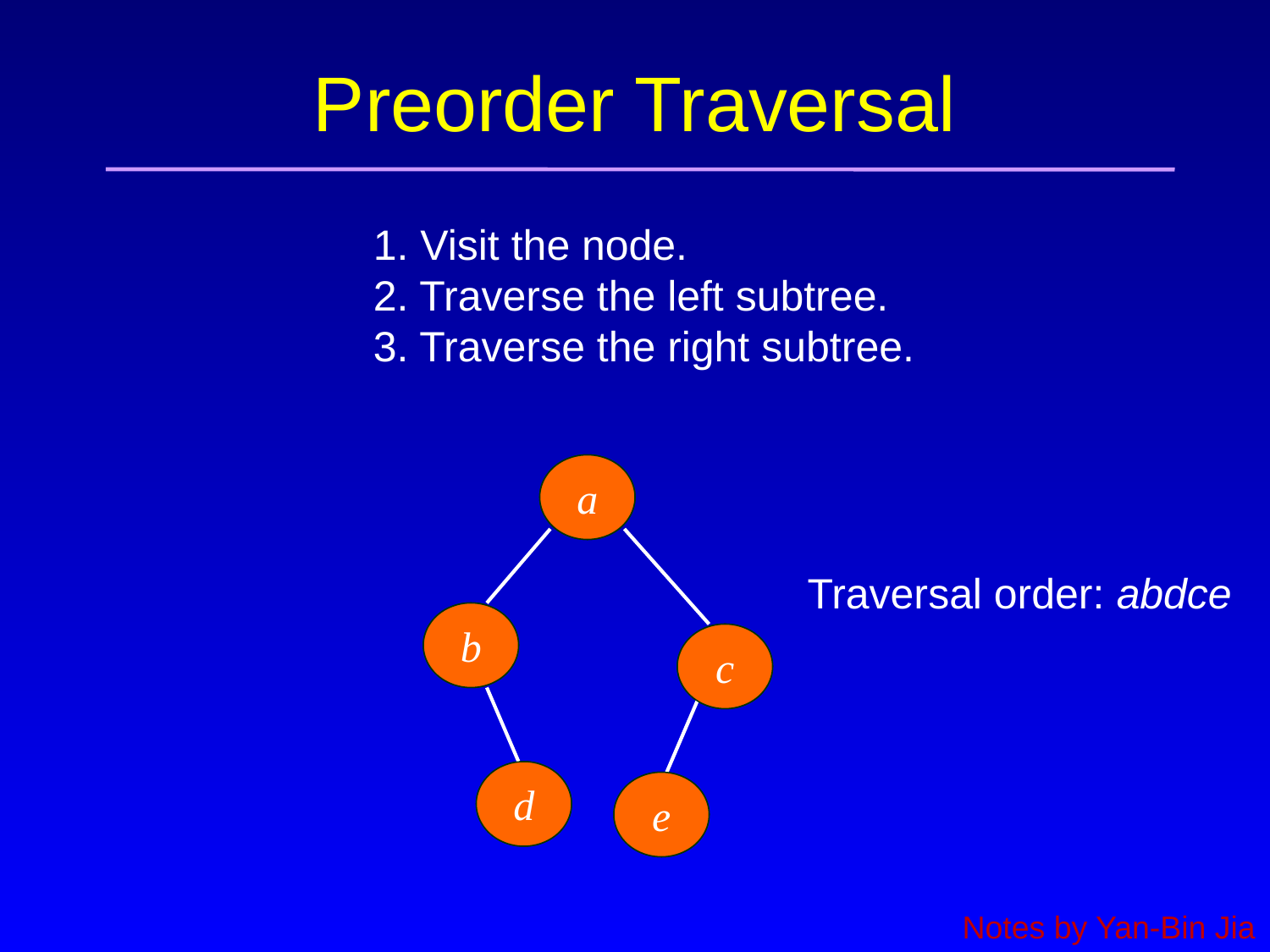

# Preorder Traversal

1. Visit the node.
2. Traverse the left subtree.
3. Traverse the right subtree.
a
a

Traversal order: abdce
b
b
c
c

d
d
e
e
Notes by Yan-Bin Jia